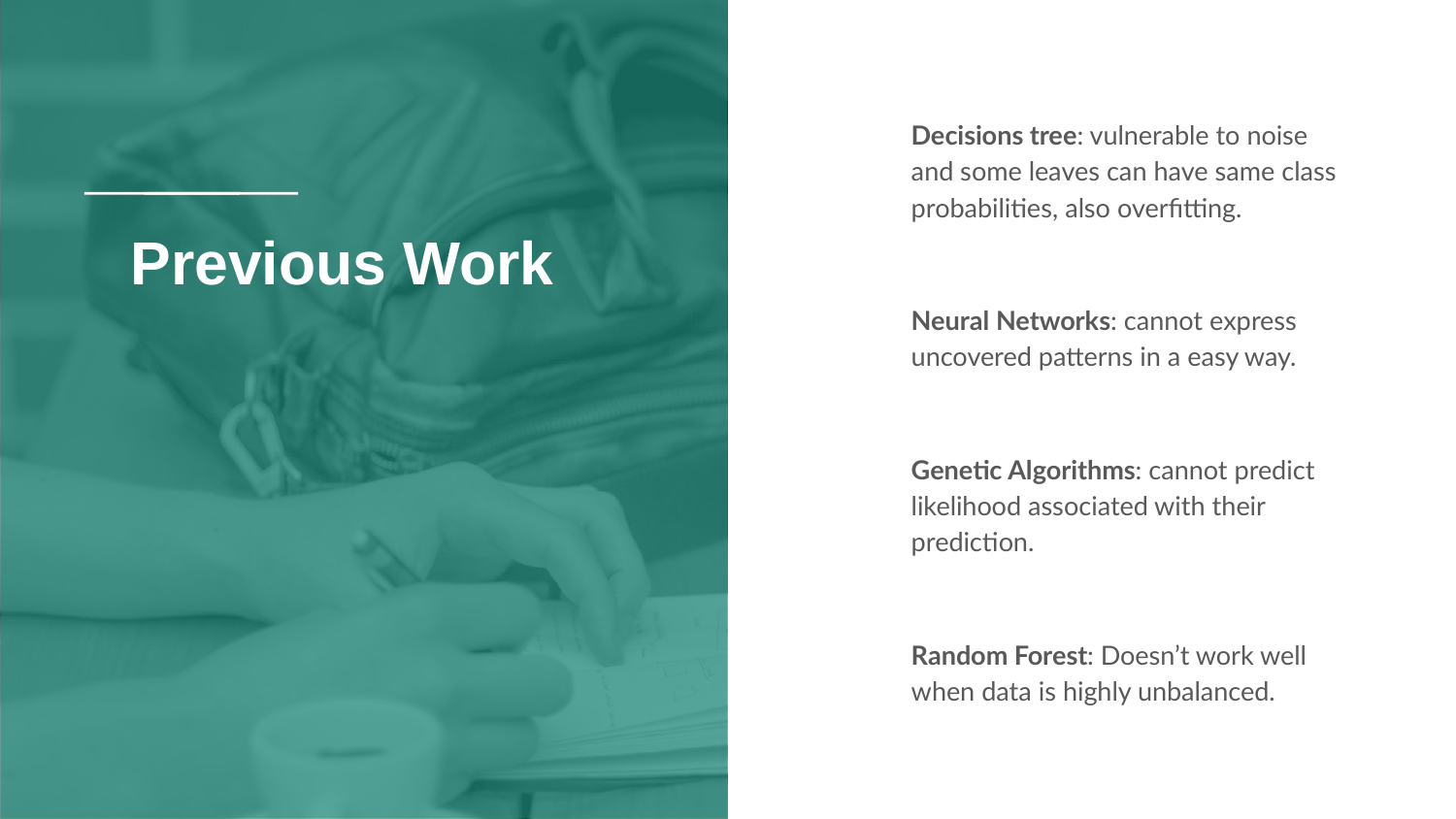

Decisions tree: vulnerable to noise and some leaves can have same class probabilities, also overfitting.

Neural Networks: cannot express uncovered patterns in a easy way.

Genetic Algorithms: cannot predict likelihood associated with their prediction.

Random Forest: Doesn’t work well when data is highly unbalanced.
# Previous Work